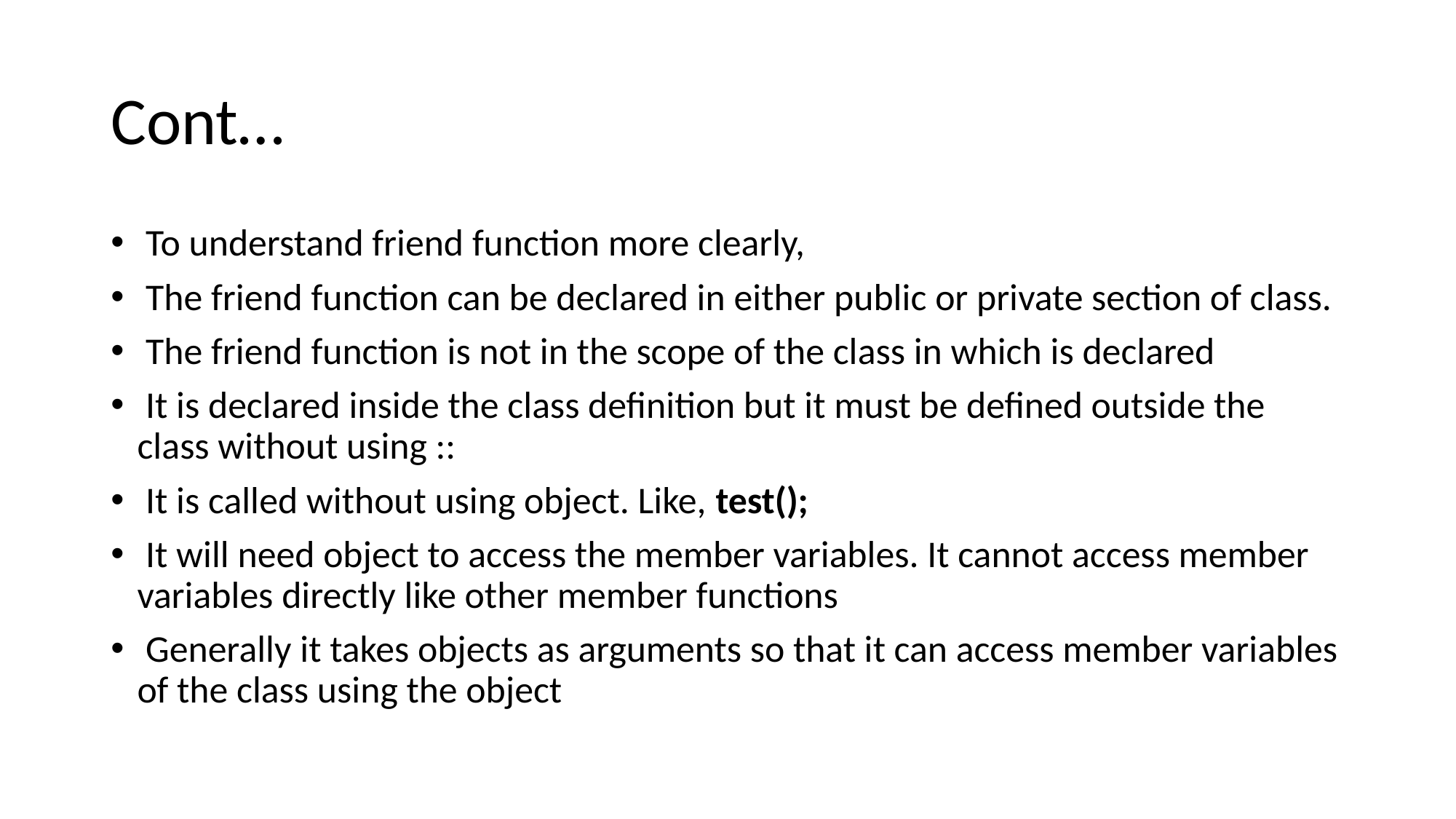

# Cont…
 To understand friend function more clearly,
 The friend function can be declared in either public or private section of class.
 The friend function is not in the scope of the class in which is declared
 It is declared inside the class definition but it must be defined outside the class without using ::
 It is called without using object. Like, test();
 It will need object to access the member variables. It cannot access member variables directly like other member functions
 Generally it takes objects as arguments so that it can access member variables of the class using the object